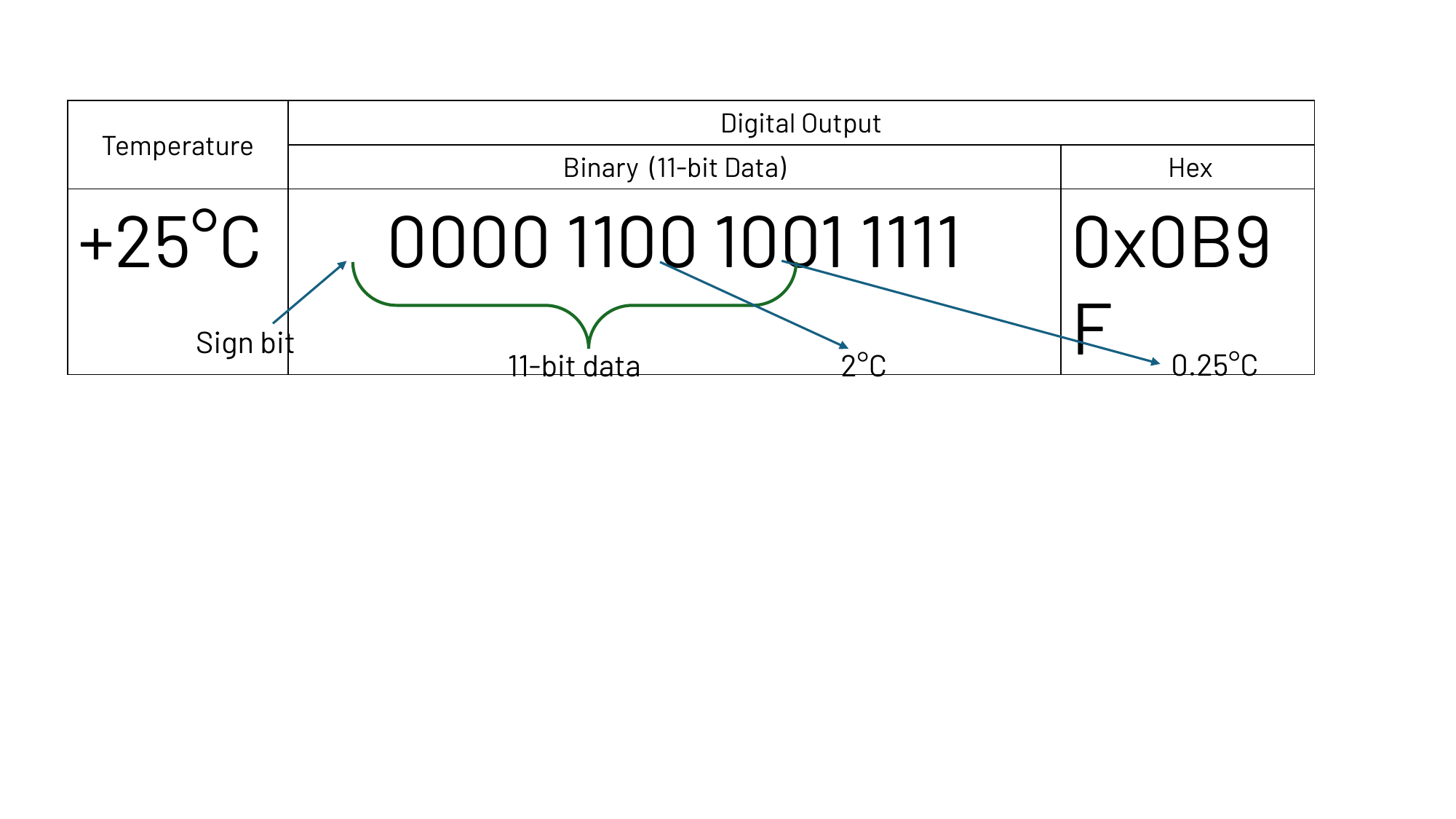

| Temperature | Digital Output |  |
| --- | --- | --- |
|  | Binary (11-bit Data) | Hex |
| +25°C | 0000 1100 1001 1111 | 0x0B9F |

Sign bit
0.25°C
11-bit data
2°C